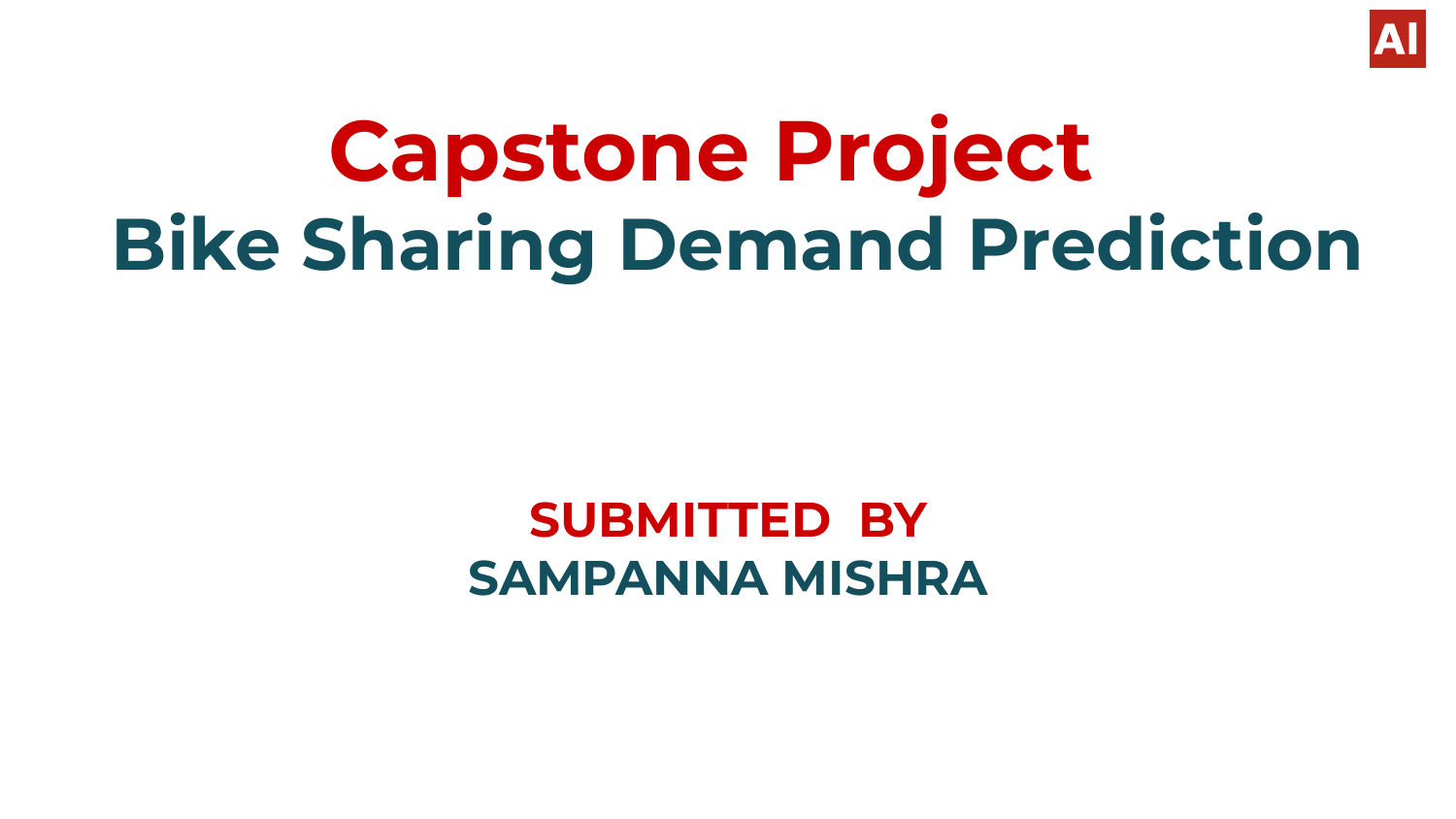

# Capstone Project
 Bike Sharing Demand Prediction

SUBMITTED  BY
SAMPANNA MISHRA